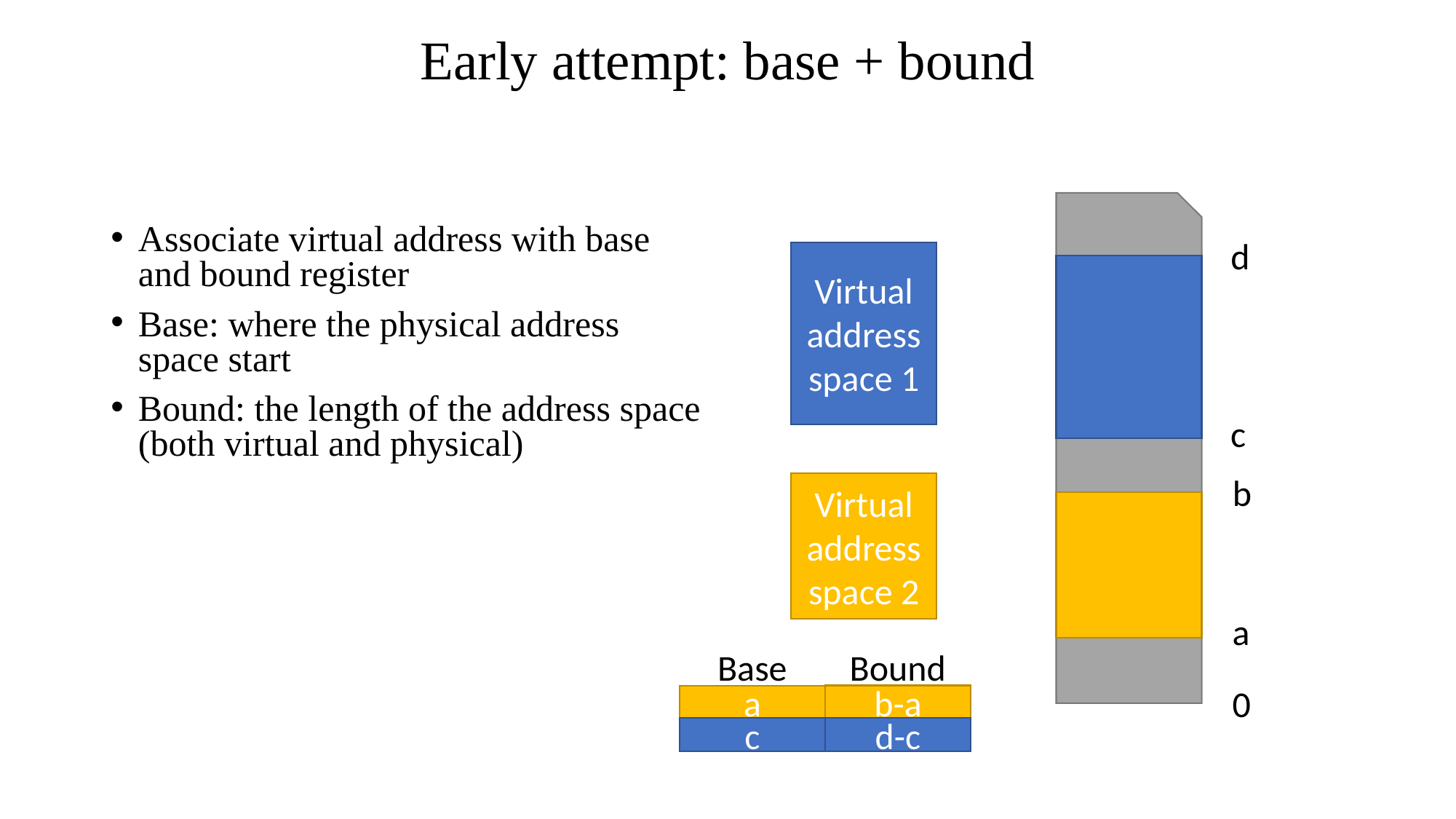

# Early attempt: base + bound

Associate virtual address with base and bound register
Base: where the physical address space start
Bound: the length of the address space (both virtual and physical)
d
Virtual address space 1

c
b
Virtual address space 2

a
Base
Bound
0
b-a
a
c
d-c